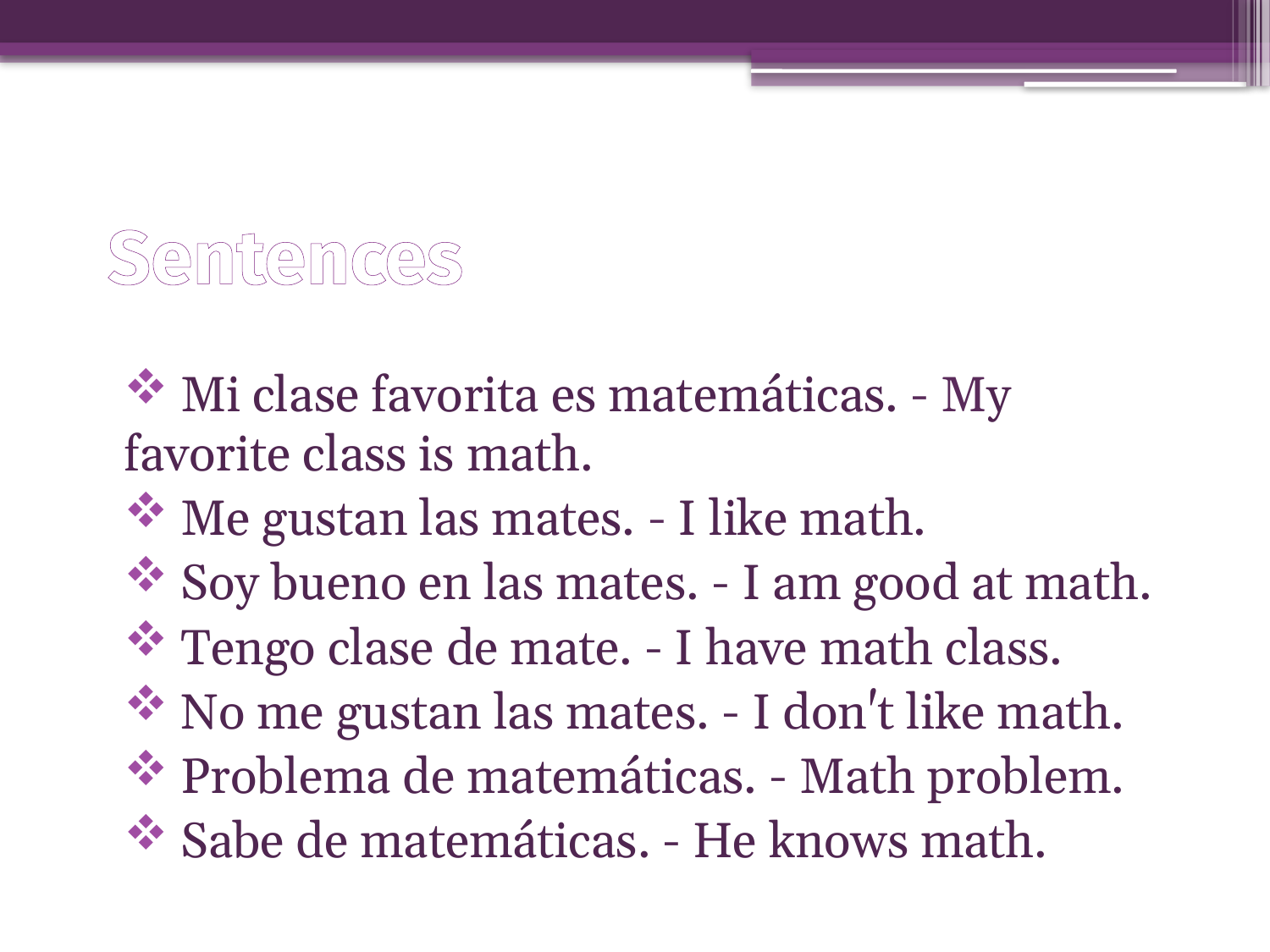

# Sentences
 Mi clase favorita es matemáticas. - My favorite class is math.
 Me gustan las mates. - I like math.
 Soy bueno en las mates. - I am good at math.
 Tengo clase de mate. - I have math class.
 No me gustan las mates. - I don't like math.
 Problema de matemáticas. - Math problem.
 Sabe de matemáticas. - He knows math.